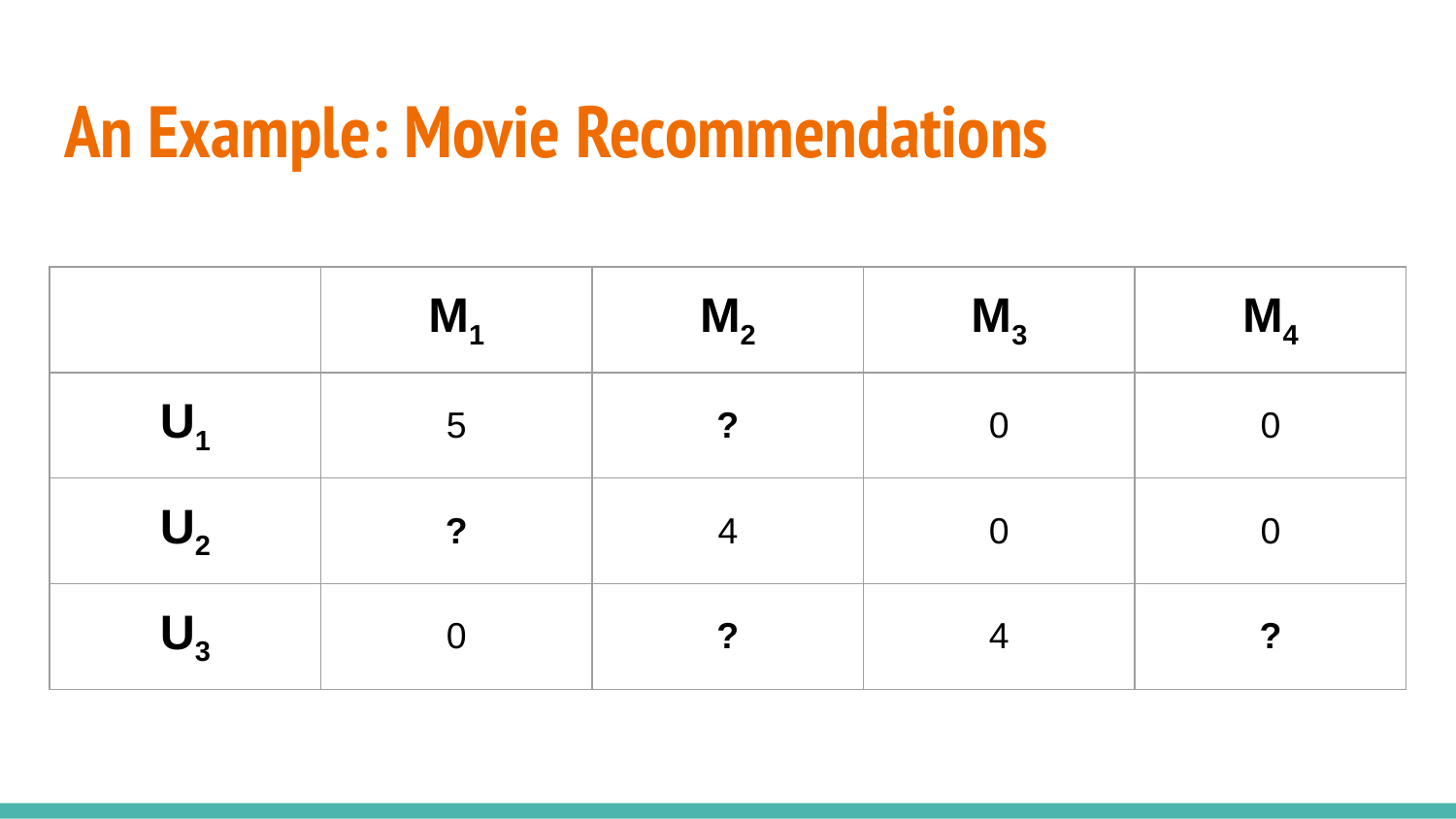

# An Example: Movie Recommendations
|  | M1 | M2 | M3 | M4 |
| --- | --- | --- | --- | --- |
| U1 | 5 | ? | 0 | 0 |
| U2 | ? | 4 | 0 | 0 |
| U3 | 0 | ? | 4 | ? |